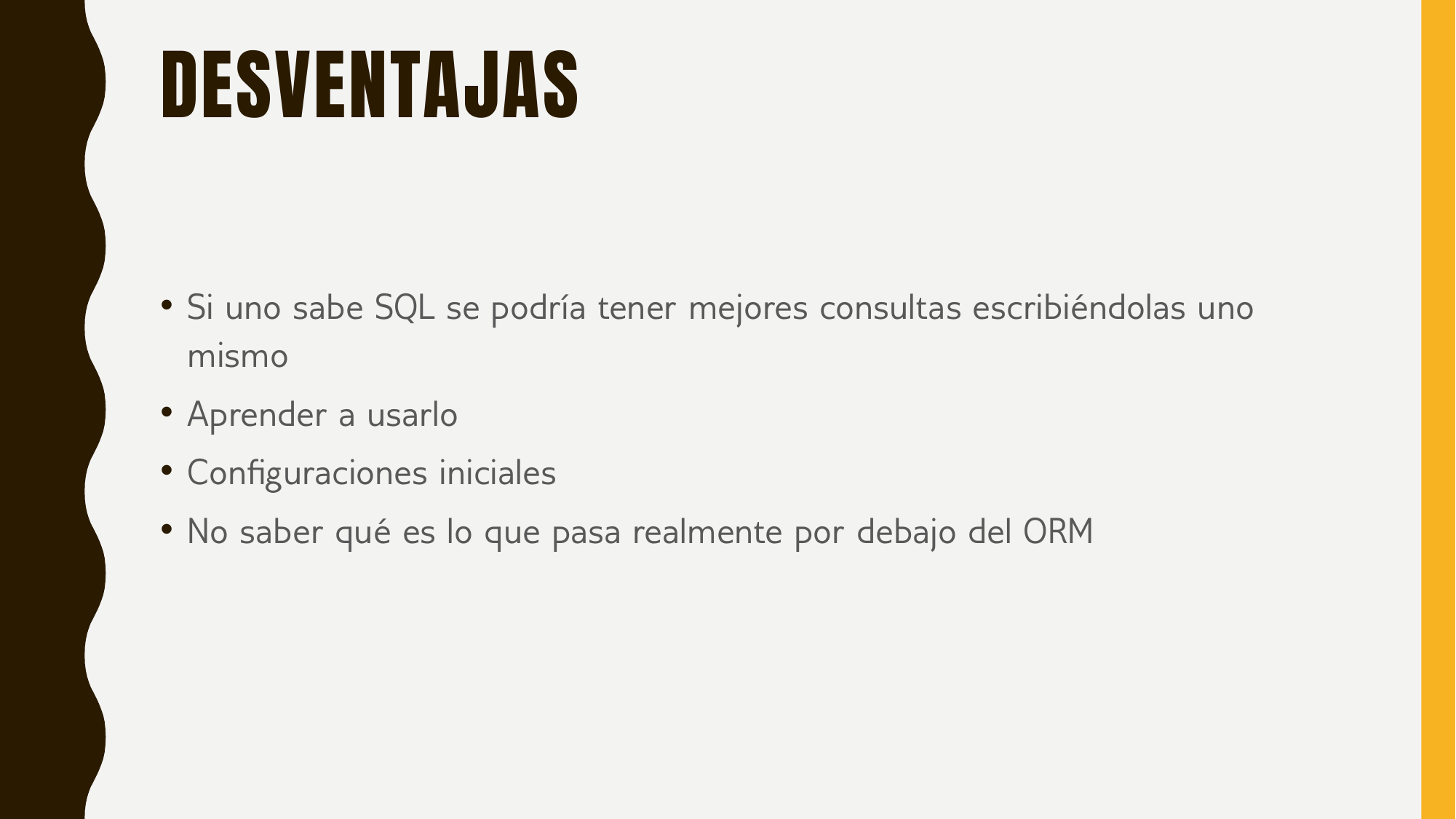

# Desventajas
Si uno sabe SQL se podría tener mejores consultas escribiéndolas uno mismo
Aprender a usarlo
Configuraciones iniciales
No saber qué es lo que pasa realmente por debajo del ORM